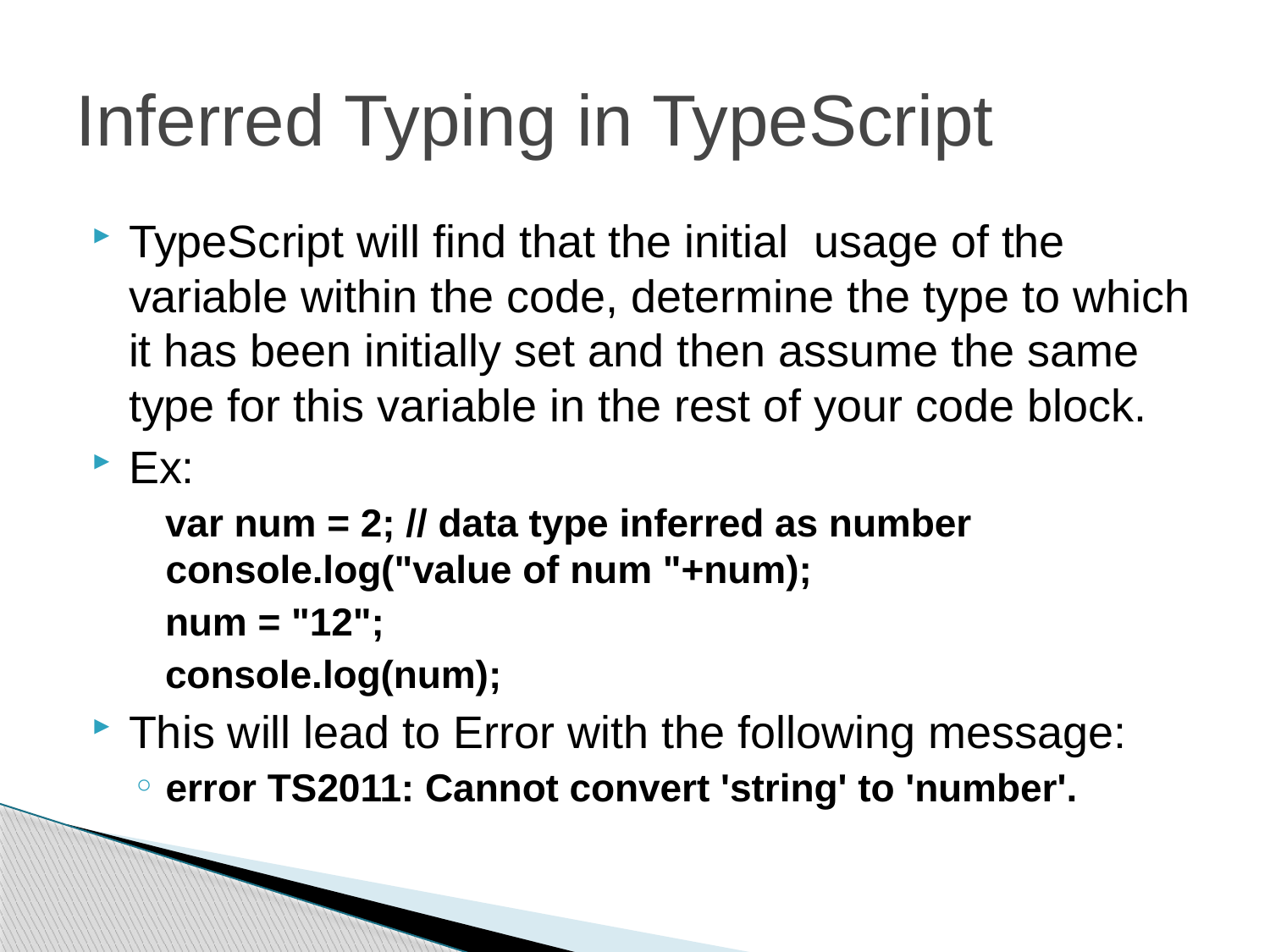

# Inferred Typing in TypeScript
TypeScript will find that the initial  usage of the variable within the code, determine the type to which it has been initially set and then assume the same type for this variable in the rest of your code block.
Ex:
   var num = 2; // data type inferred as number console.log("value of num "+num);
   num = "12";
   console.log(num);
This will lead to Error with the following message:
error TS2011: Cannot convert 'string' to 'number'.